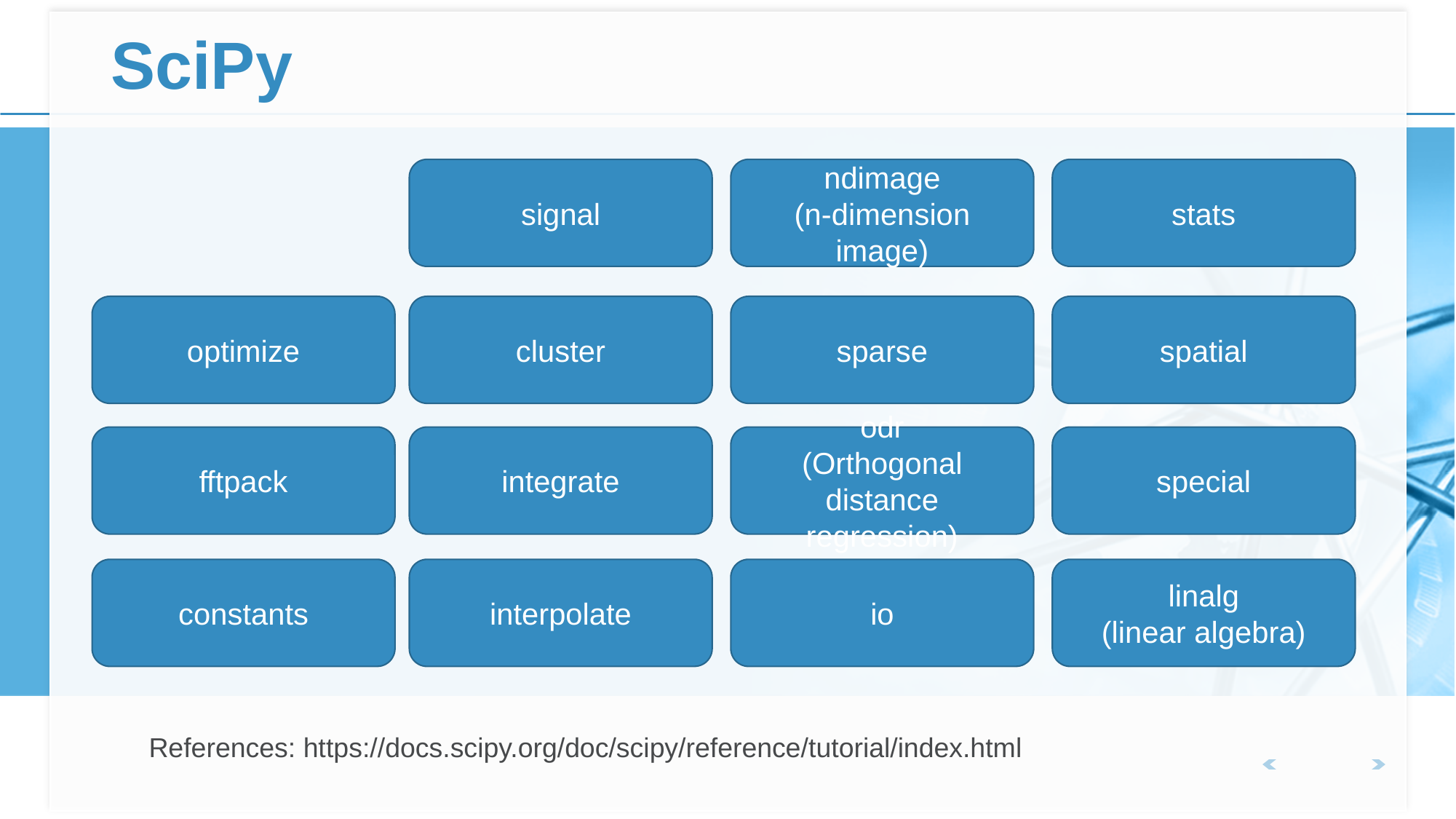

# SciPy
signal
ndimage
(n-dimension image)
stats
optimize
cluster
sparse
spatial
fftpack
integrate
odr
(Orthogonal distance regression)
special
constants
interpolate
io
linalg
(linear algebra)
References: https://docs.scipy.org/doc/scipy/reference/tutorial/index.html